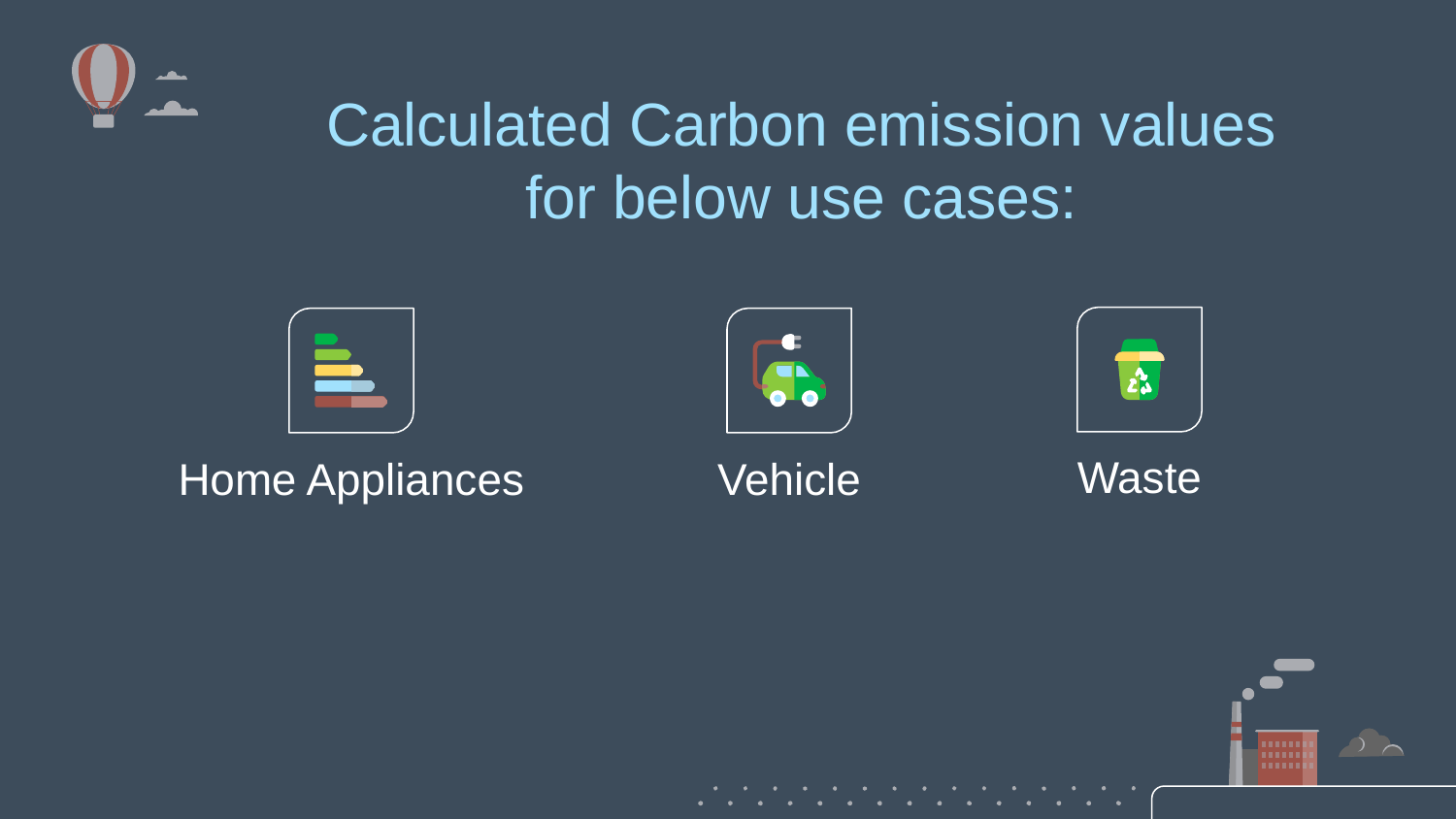

# Calculated Carbon emission values for below use cases:

Waste
Home Appliances
Vehicle